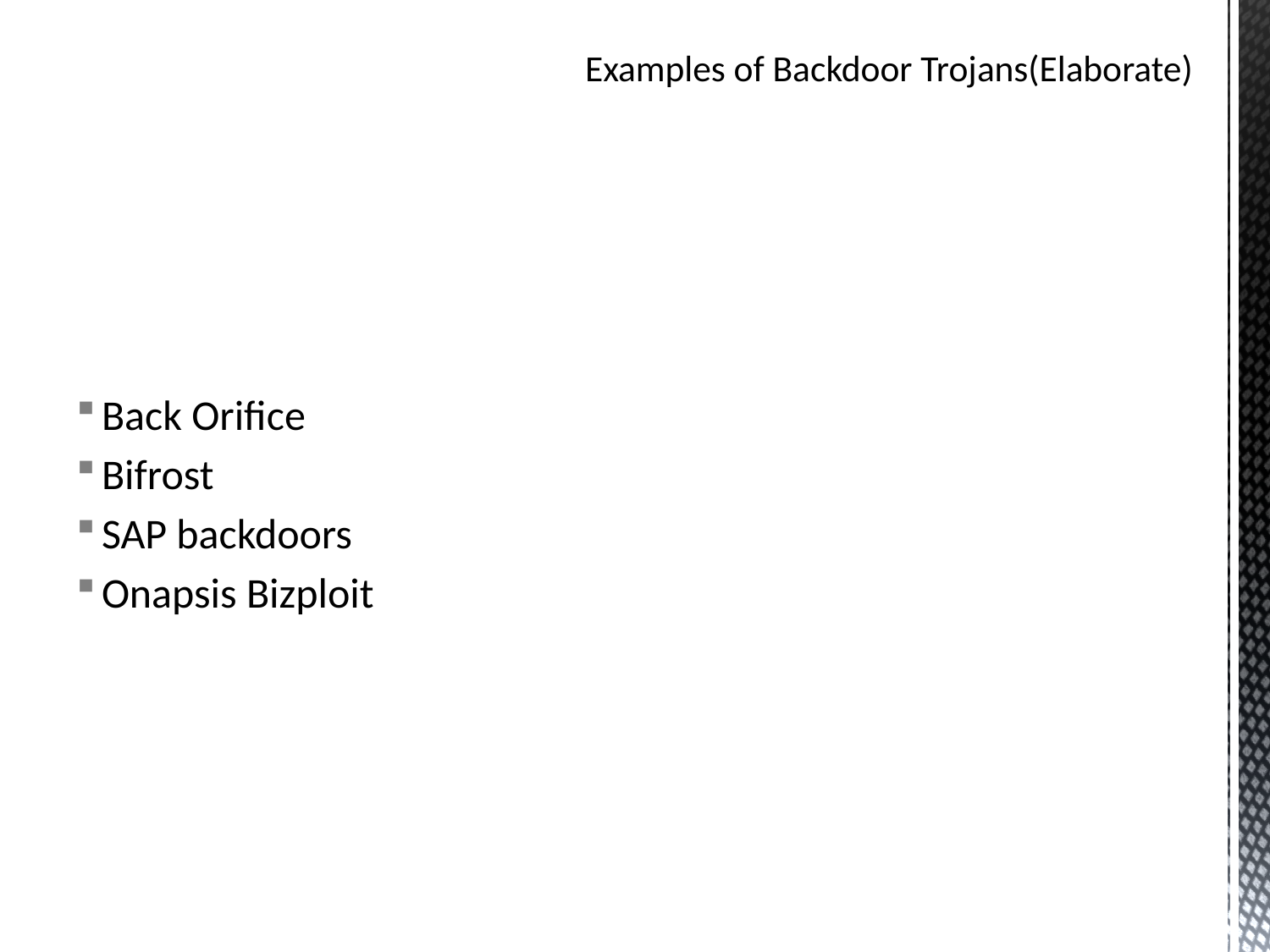

# Examples of Backdoor Trojans(Elaborate)
Back Orifice
Bifrost
SAP backdoors
Onapsis Bizploit